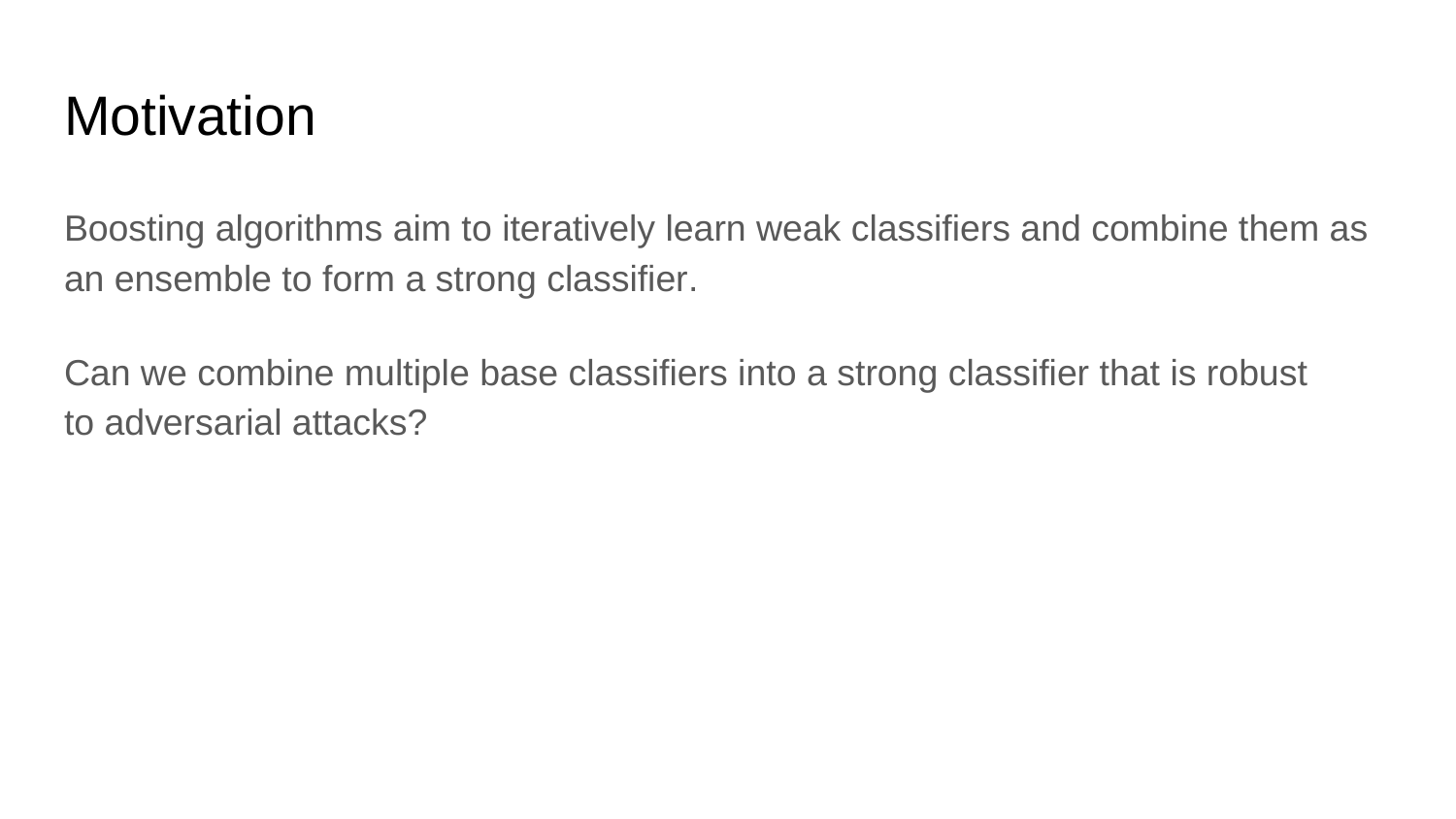

# Motivation
Boosting algorithms aim to iteratively learn weak classifiers and combine them as an ensemble to form a strong classifier.
Can we combine multiple base classifiers into a strong classifier that is robust to adversarial attacks?